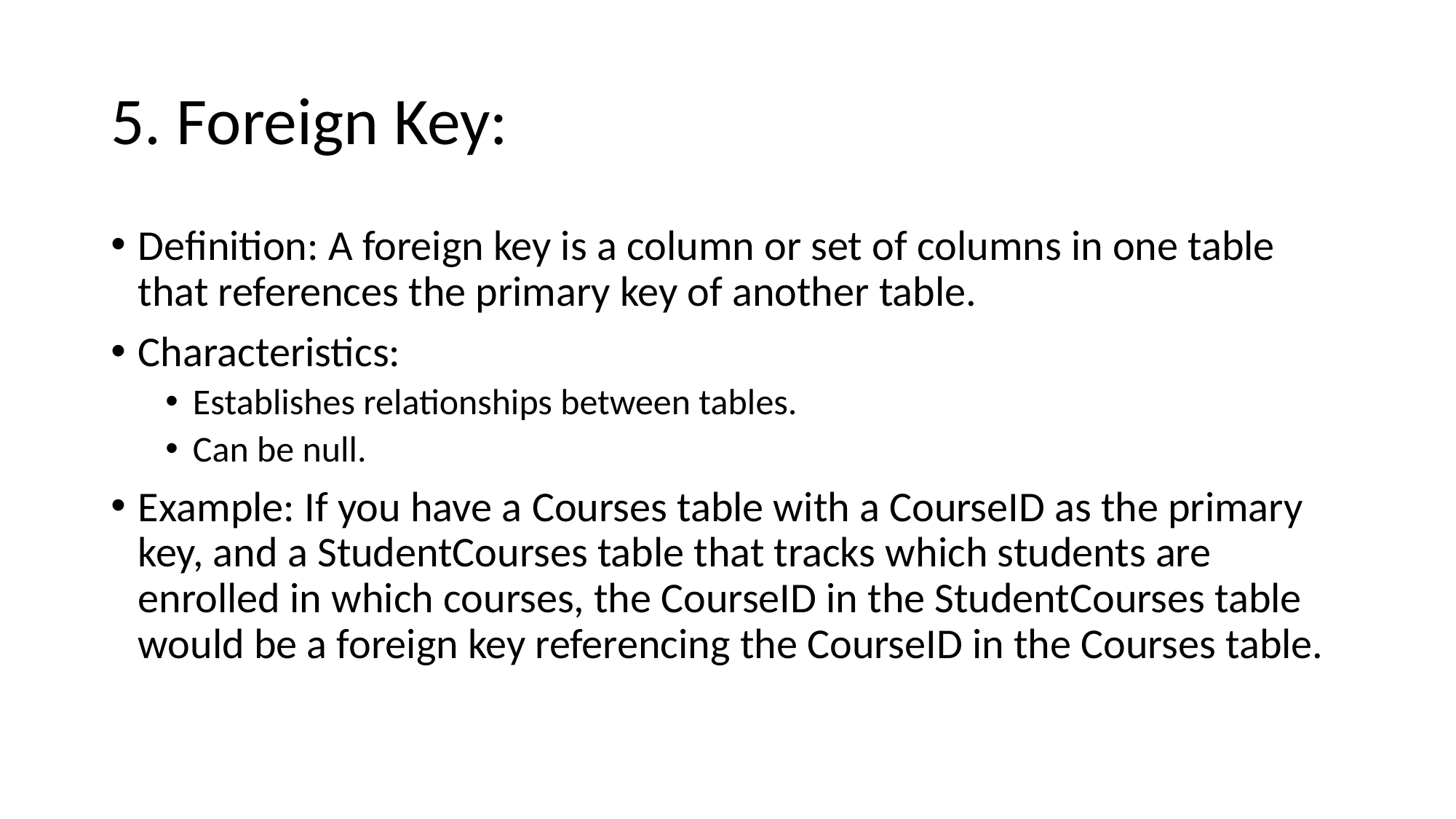

# 5. Foreign Key:
Definition: A foreign key is a column or set of columns in one table that references the primary key of another table.
Characteristics:
Establishes relationships between tables.
Can be null.
Example: If you have a Courses table with a CourseID as the primary key, and a StudentCourses table that tracks which students are enrolled in which courses, the CourseID in the StudentCourses table would be a foreign key referencing the CourseID in the Courses table.